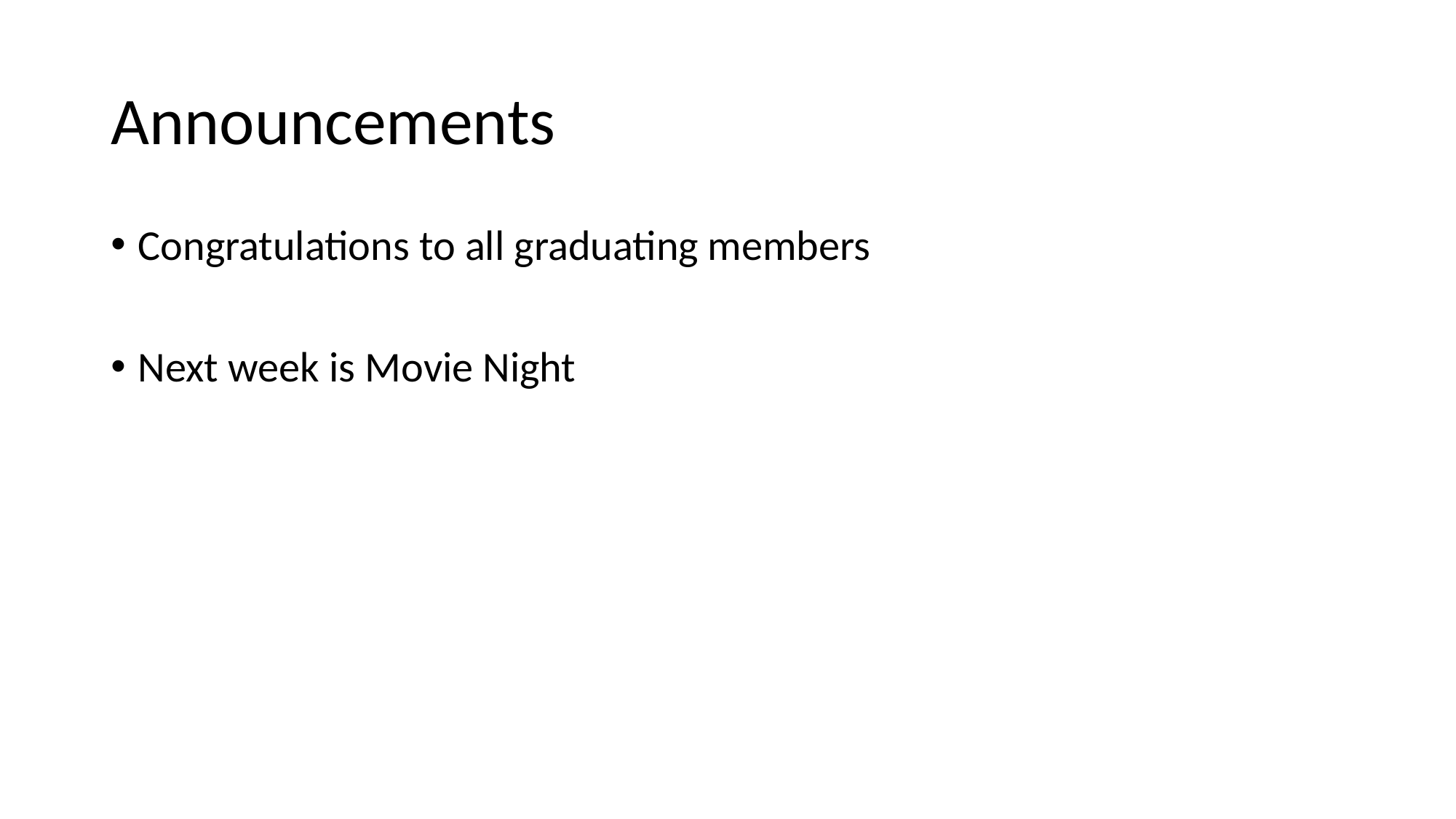

# Announcements
Congratulations to all graduating members

Next week is Movie Night